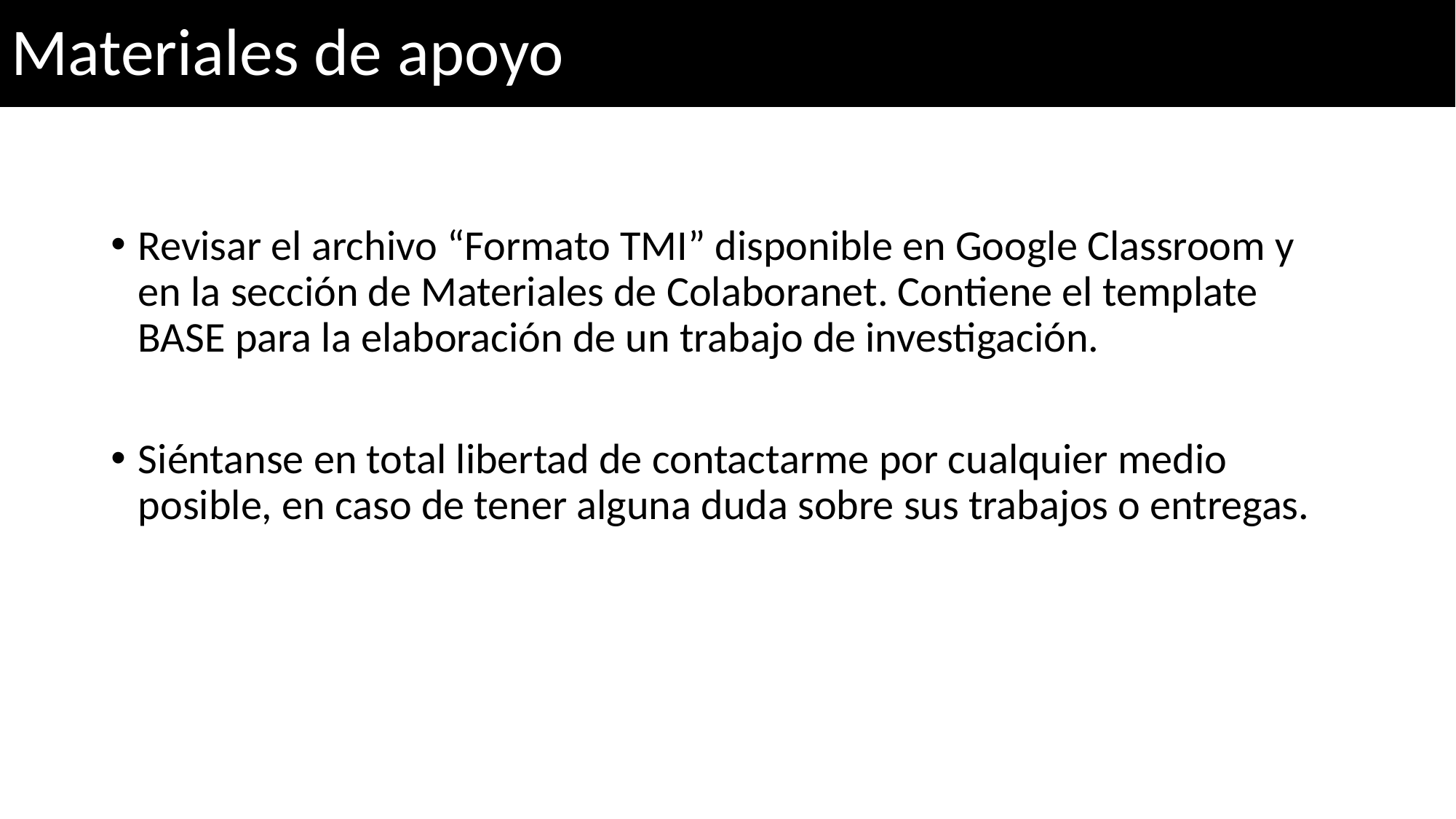

Materiales de apoyo
#
Revisar el archivo “Formato TMI” disponible en Google Classroom y en la sección de Materiales de Colaboranet. Contiene el template BASE para la elaboración de un trabajo de investigación.

Siéntanse en total libertad de contactarme por cualquier medio posible, en caso de tener alguna duda sobre sus trabajos o entregas.